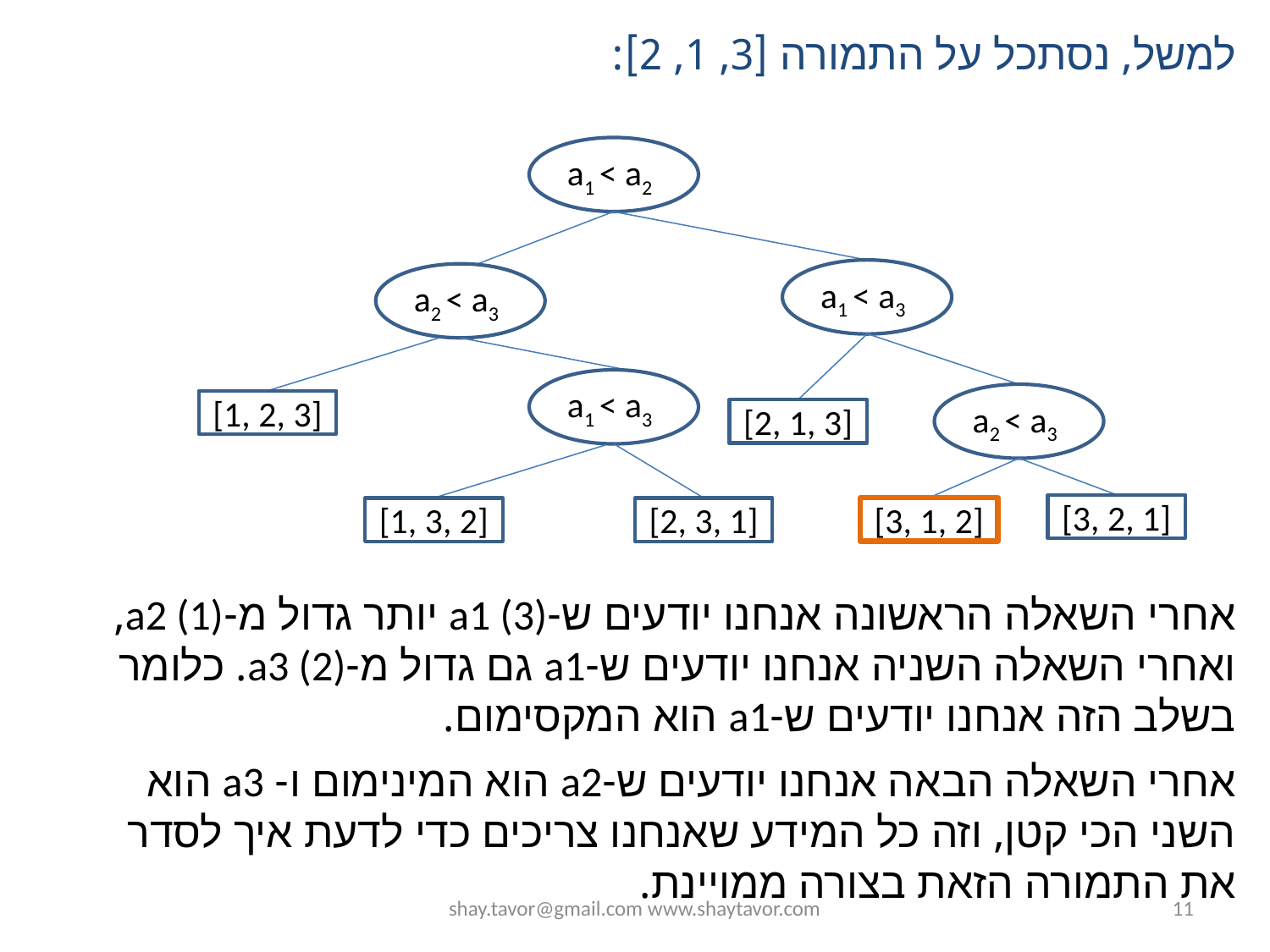

למשל, נסתכל על התמורה [3, 1, 2]:
a1 < a2
a1 < a3
a2 < a3
a1 < a3
a2 < a3
[1, 2, 3]
[2, 1, 3]
[3, 2, 1]
[3, 1, 2]
[1, 3, 2]
[2, 3, 1]
אחרי השאלה הראשונה אנחנו יודעים ש-a1 (3) יותר גדול מ-a2 (1), ואחרי השאלה השניה אנחנו יודעים ש-a1 גם גדול מ-a3 (2). כלומר בשלב הזה אנחנו יודעים ש-a1 הוא המקסימום.
אחרי השאלה הבאה אנחנו יודעים ש-a2 הוא המינימום ו- a3 הוא השני הכי קטן, וזה כל המידע שאנחנו צריכים כדי לדעת איך לסדר את התמורה הזאת בצורה ממויינת.
shay.tavor@gmail.com www.shaytavor.com
11